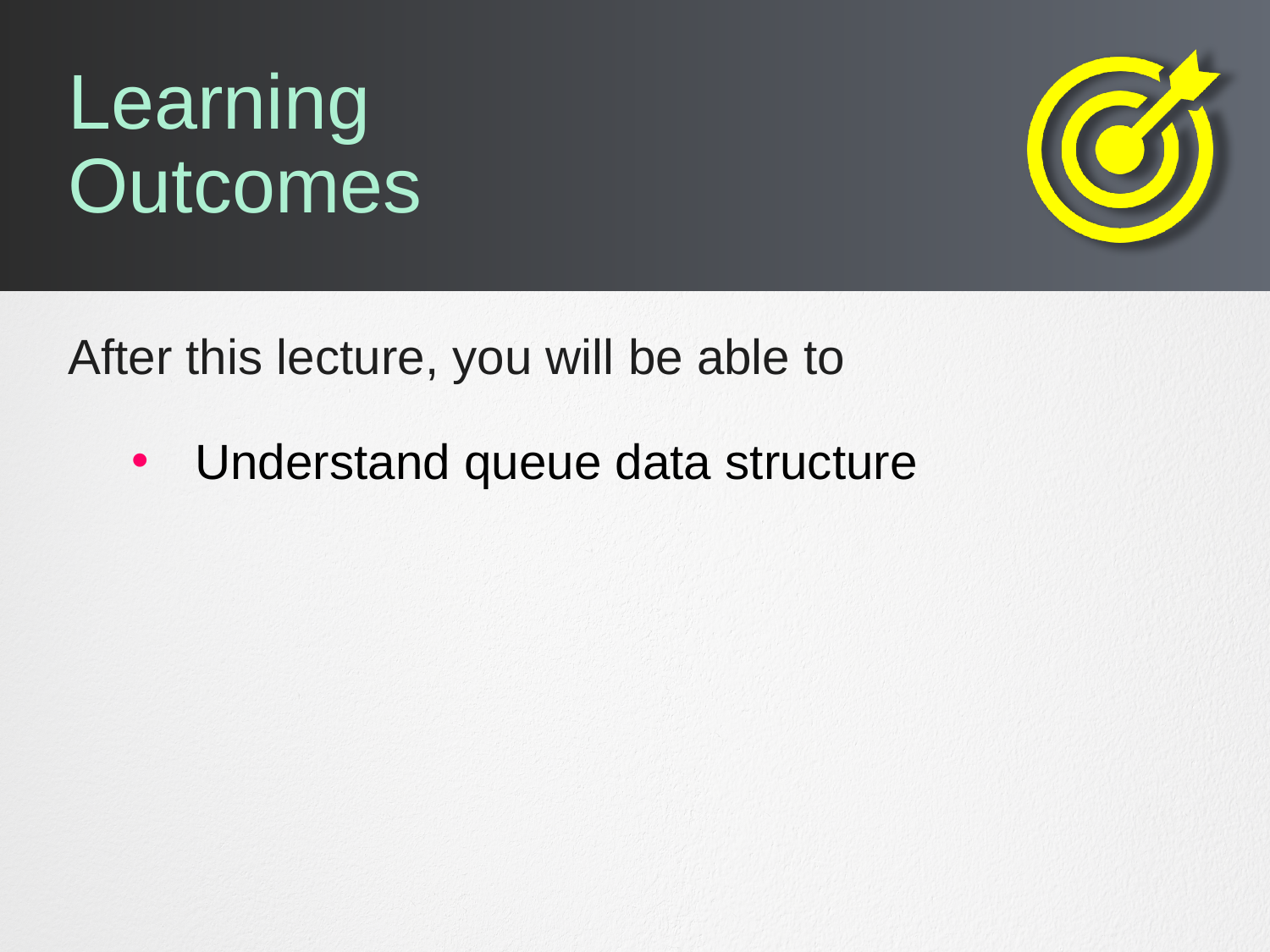

# Learning Outcomes
Understand queue data structure